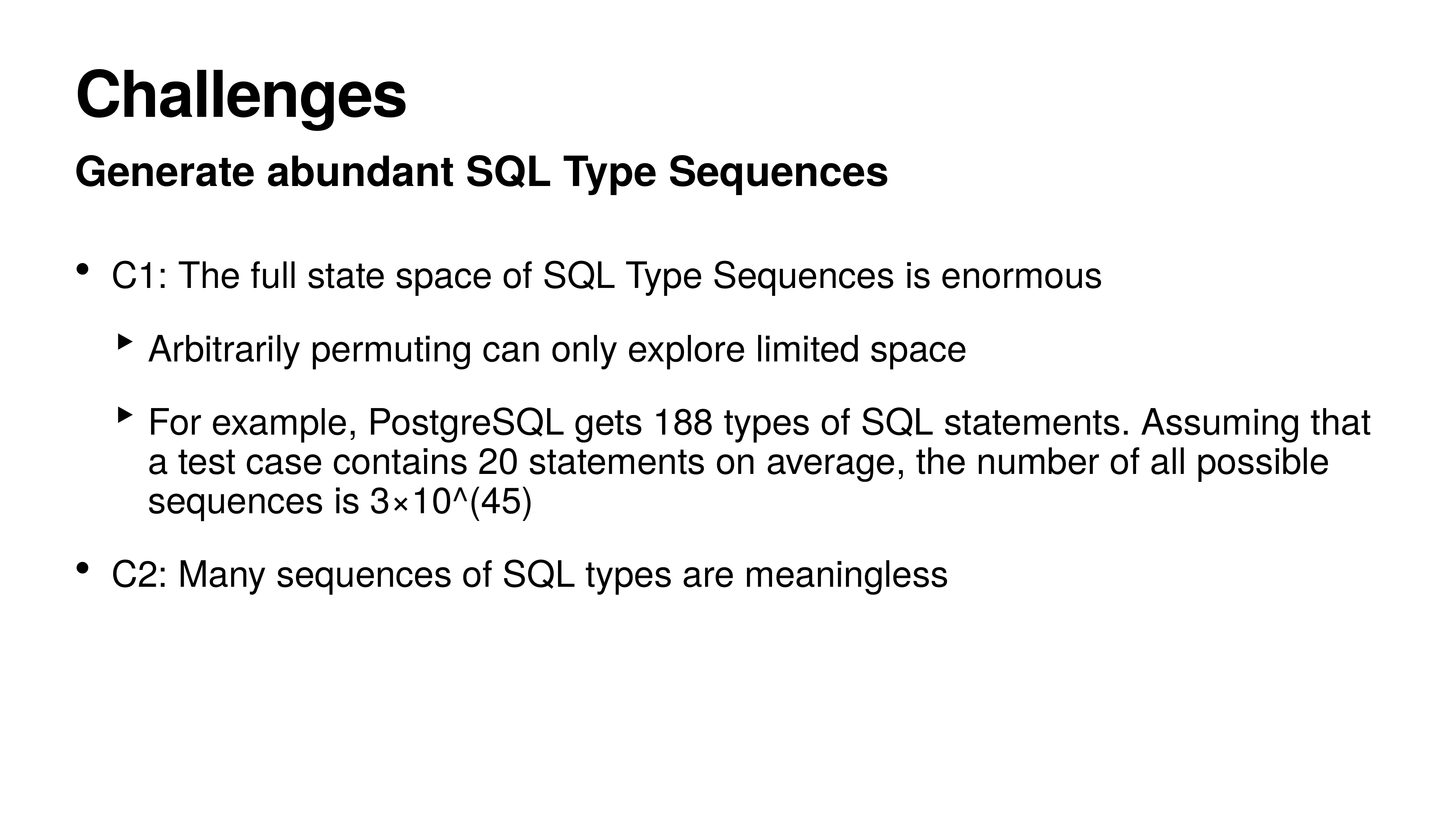

# Challenges
Generate abundant SQL Type Sequences
C1: The full state space of SQL Type Sequences is enormous
Arbitrarily permuting can only explore limited space
For example, PostgreSQL gets 188 types of SQL statements. Assuming that a test case contains 20 statements on average, the number of all possible sequences is 3×10^(45)
C2: Many sequences of SQL types are meaningless
5